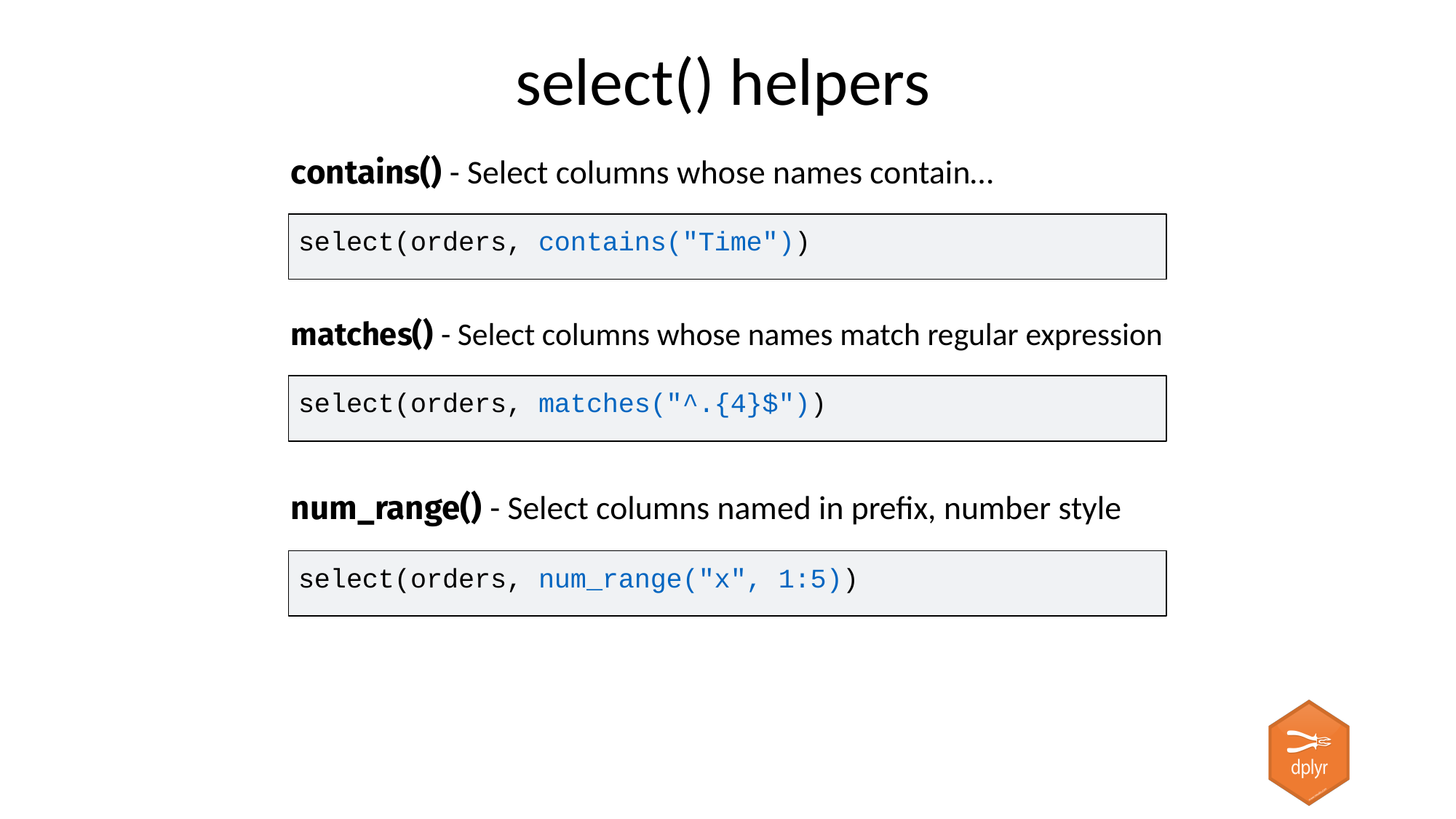

# select() helpers
contains() - Select columns whose names contain…
select(orders, contains("Time"))
matches() - Select columns whose names match regular expression
select(orders, matches("^.{4}$"))
num_range() - Select columns named in prefix, number style
select(orders, num_range("x", 1:5))